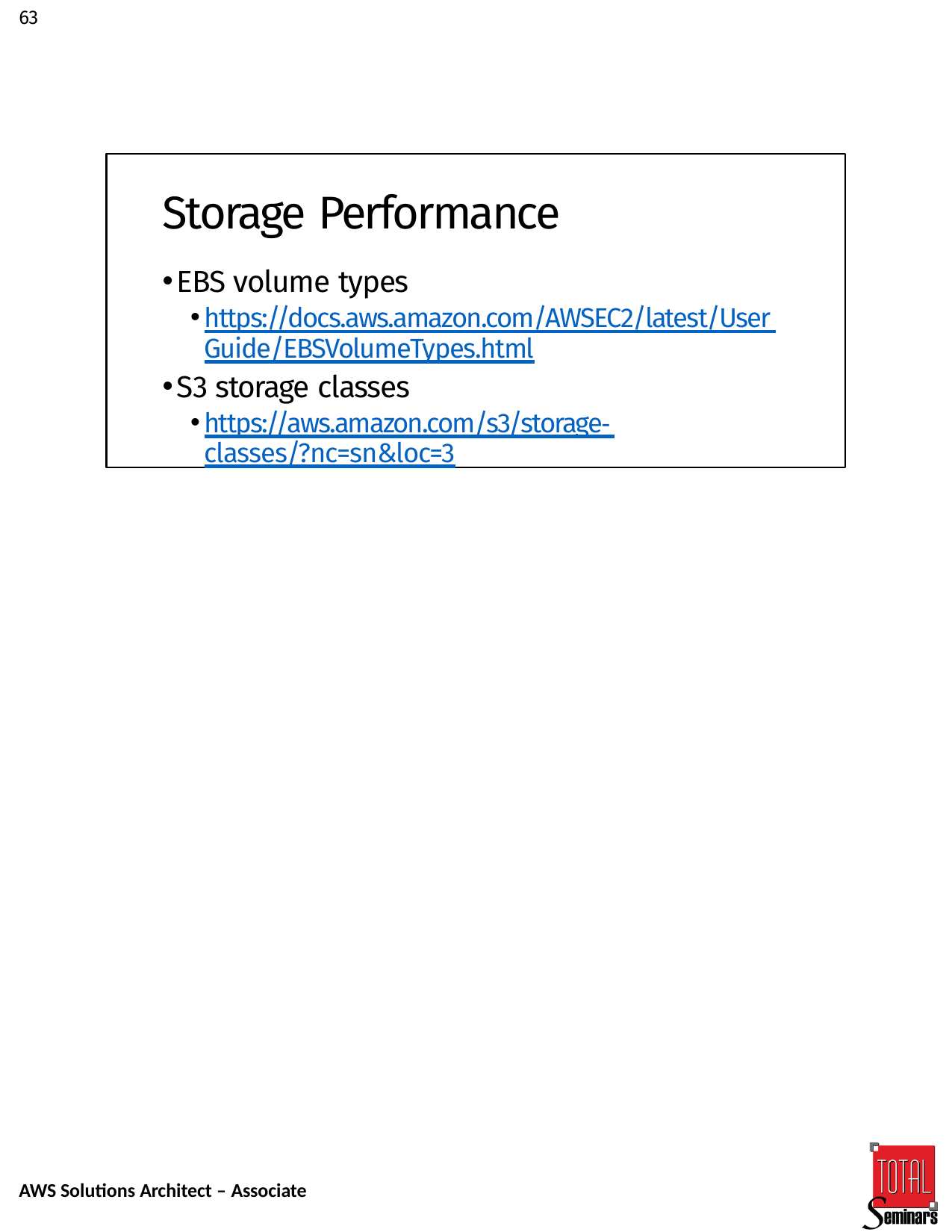

63
Storage Performance
EBS volume types
https://docs.aws.amazon.com/AWSEC2/latest/User  Guide/EBSVolumeTypes.html
S3 storage classes
https://aws.amazon.com/s3/storage‐  classes/?nc=sn&loc=3
AWS Solutions Architect – Associate